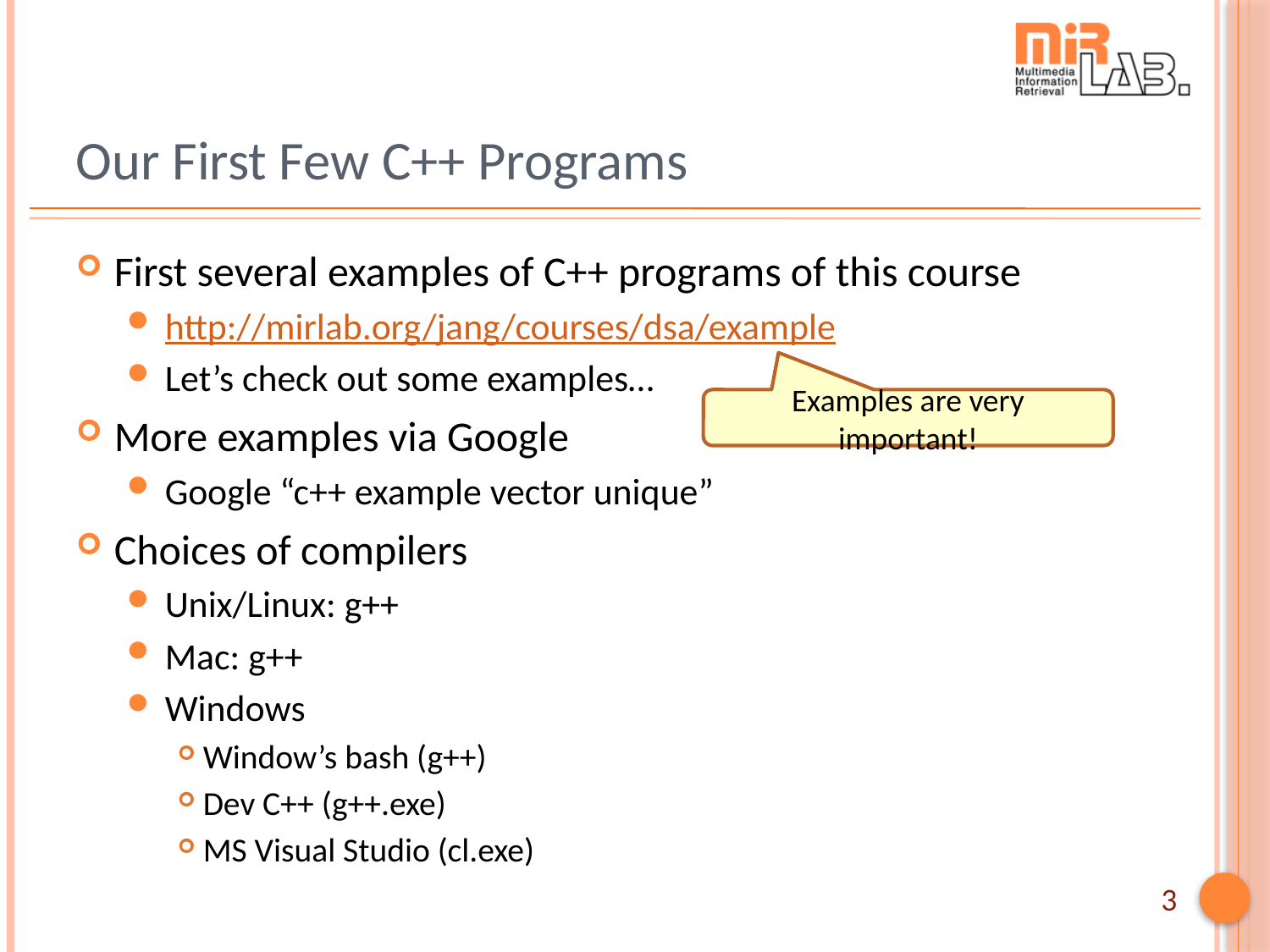

# Our First Few C++ Programs
First several examples of C++ programs of this course
http://mirlab.org/jang/courses/dsa/example
Let’s check out some examples…
More examples via Google
Google “c++ example vector unique”
Choices of compilers
Unix/Linux: g++
Mac: g++
Windows
Window’s bash (g++)
Dev C++ (g++.exe)
MS Visual Studio (cl.exe)
Examples are very important!